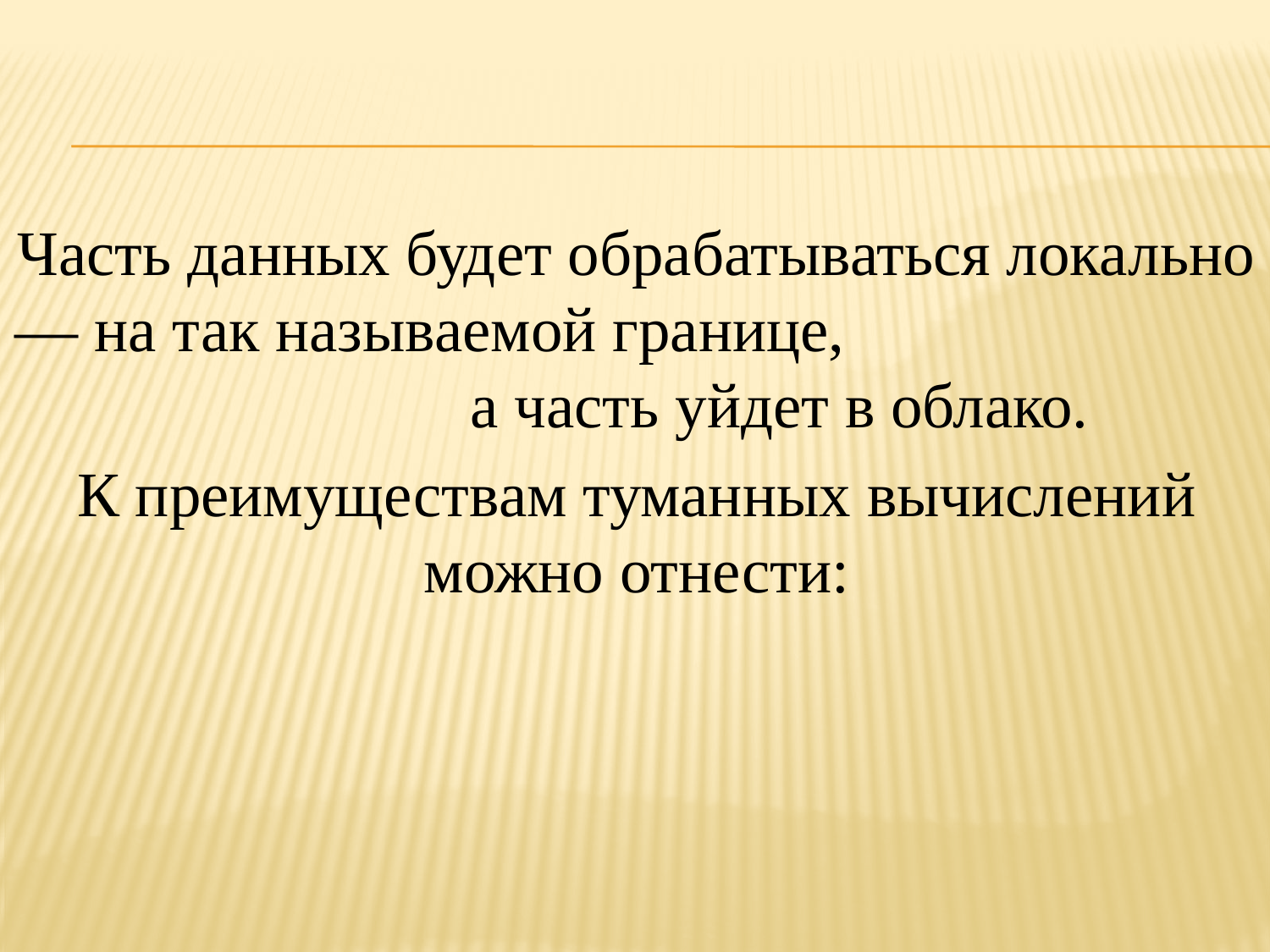

Часть данных будет обрабатываться локально — на так называемой границе,                                              а часть уйдет в облако.
К преимуществам туманных вычислений можно отнести: